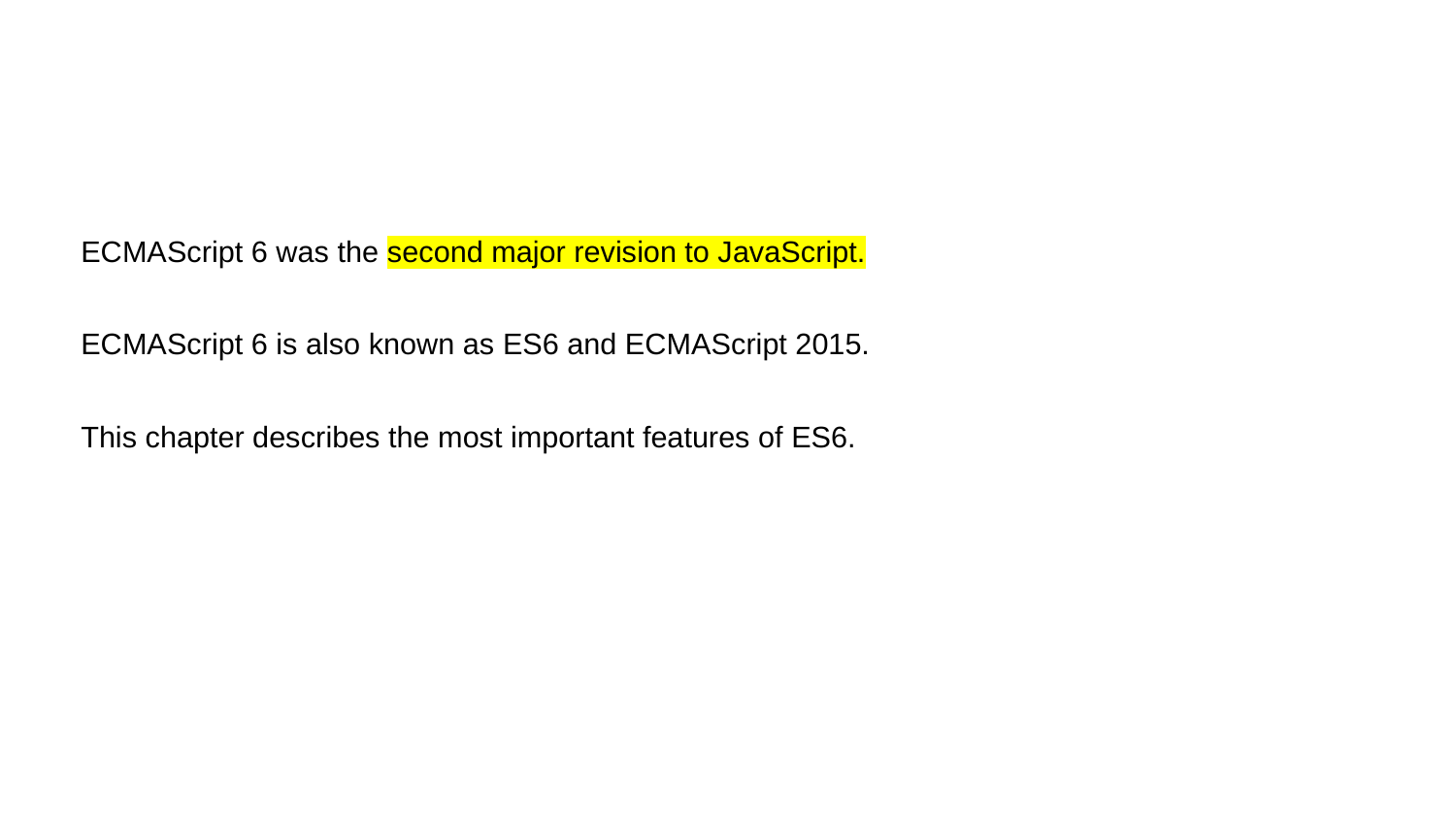

ECMAScript 6 was the second major revision to JavaScript.
ECMAScript 6 is also known as ES6 and ECMAScript 2015.
This chapter describes the most important features of ES6.